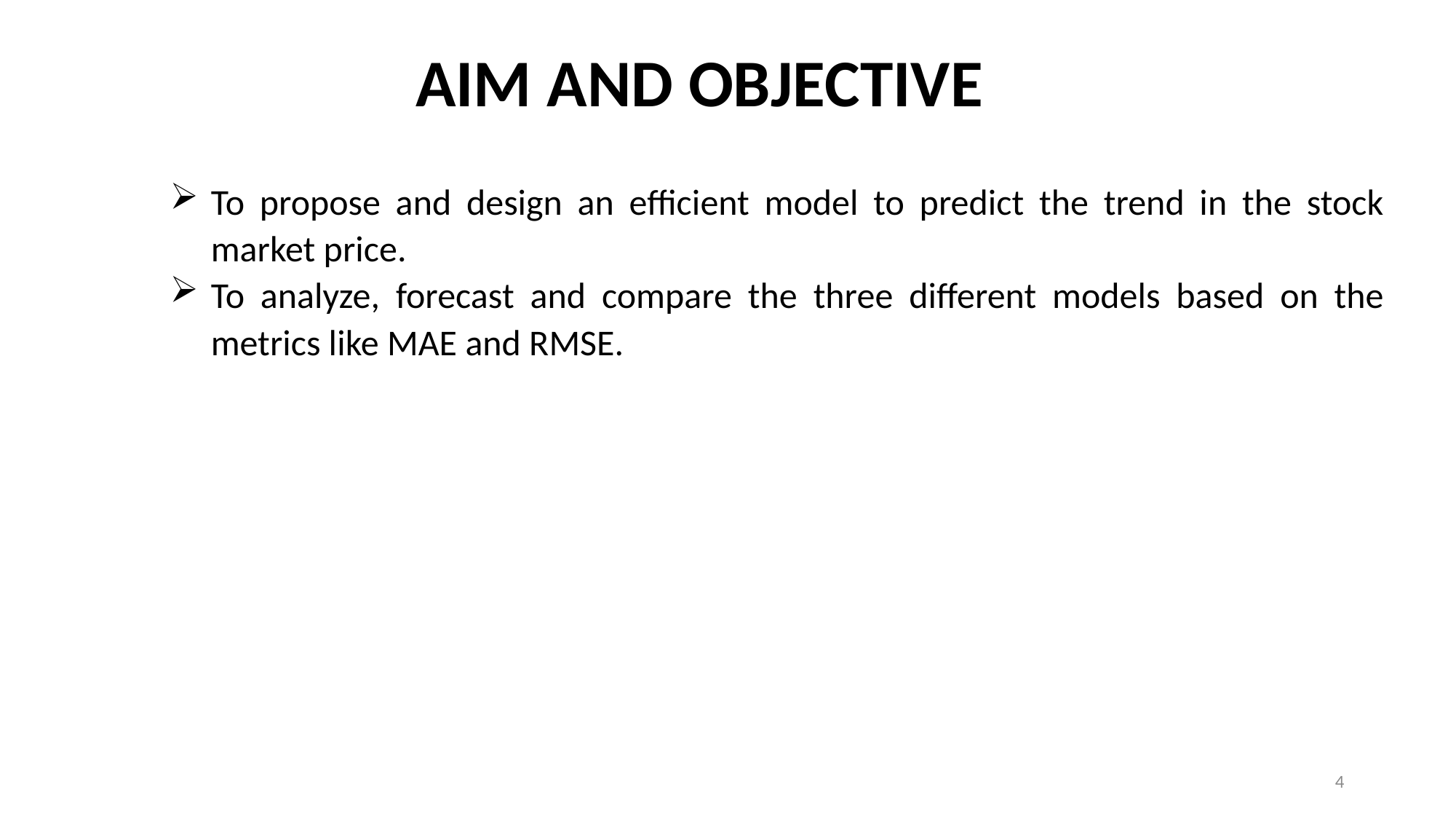

# AIM AND OBJECTIVE

To propose and design an efficient model to predict the trend in the stock market price.
To analyze, forecast and compare the three different models based on the metrics like MAE and RMSE.

4